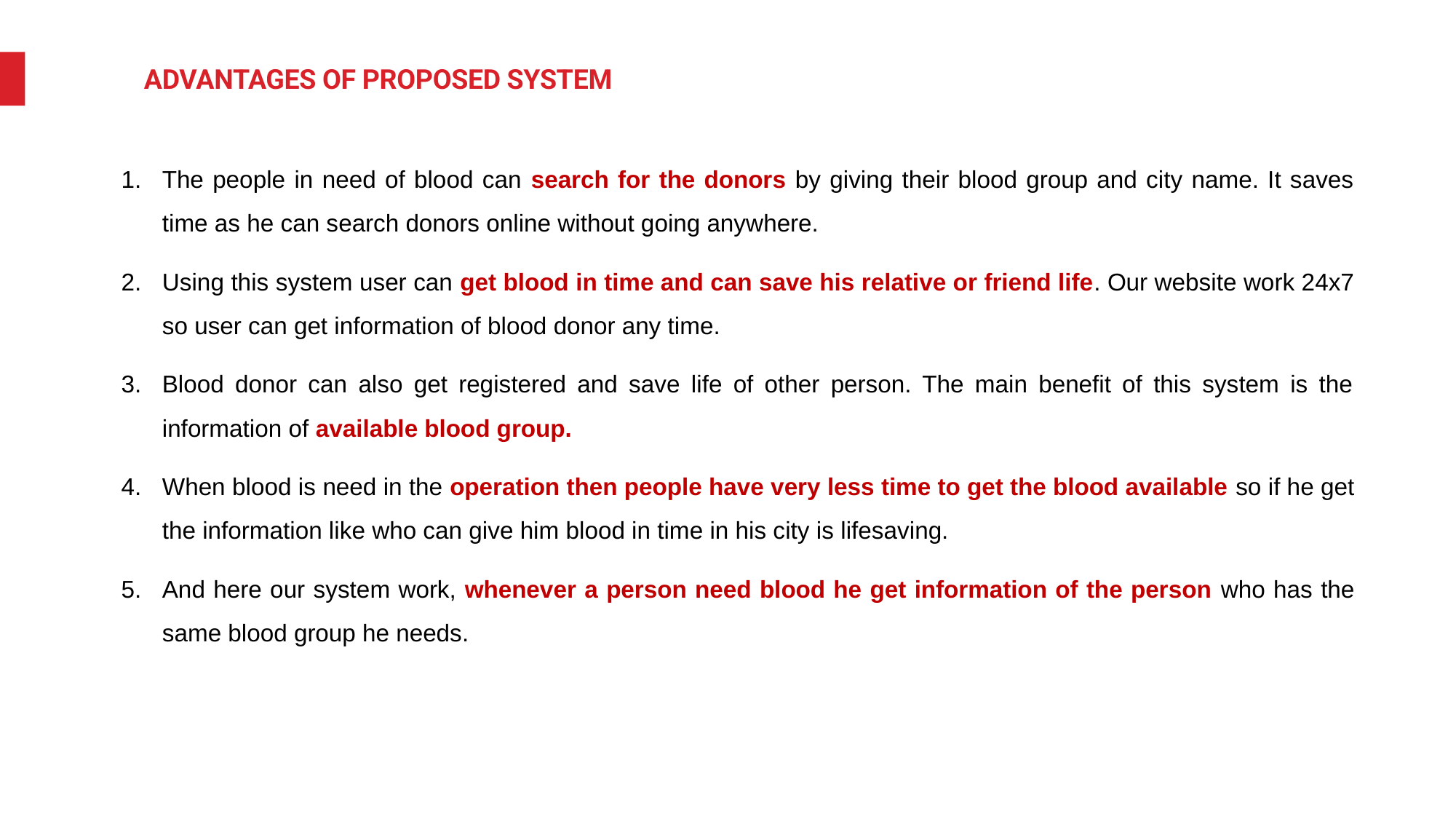

ADVANTAGES OF PROPOSED SYSTEM
The people in need of blood can search for the donors by giving their blood group and city name. It saves time as he can search donors online without going anywhere.
Using this system user can get blood in time and can save his relative or friend life. Our website work 24x7 so user can get information of blood donor any time.
Blood donor can also get registered and save life of other person. The main benefit of this system is the information of available blood group.
When blood is need in the operation then people have very less time to get the blood available so if he get the information like who can give him blood in time in his city is lifesaving.
And here our system work, whenever a person need blood he get information of the person who has the same blood group he needs.